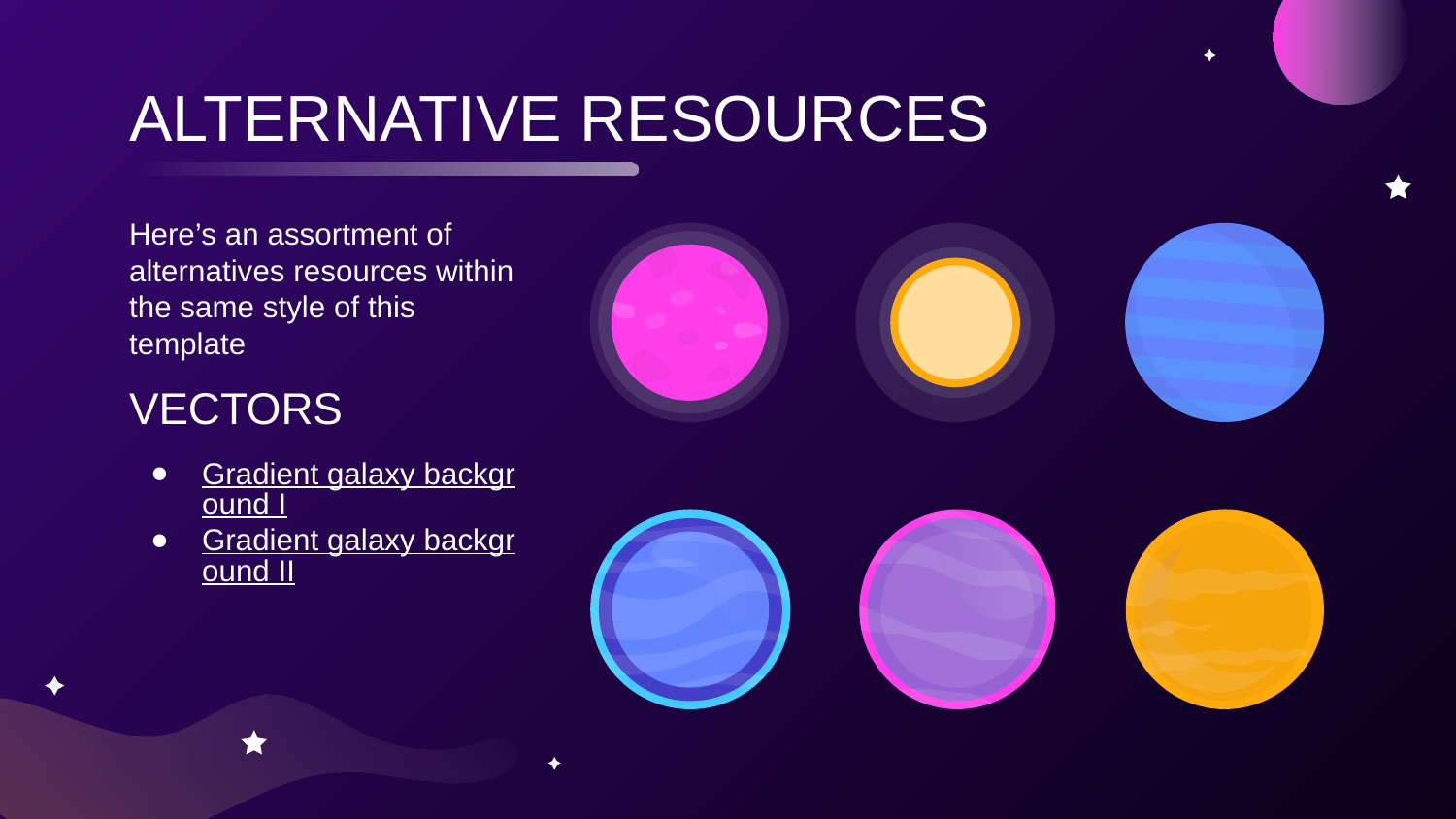

# ALTERNATIVE RESOURCES

Here’s an assortment of alternatives resources within the same style of this template
VECTORS
Gradient galaxy background I
Gradient galaxy background II